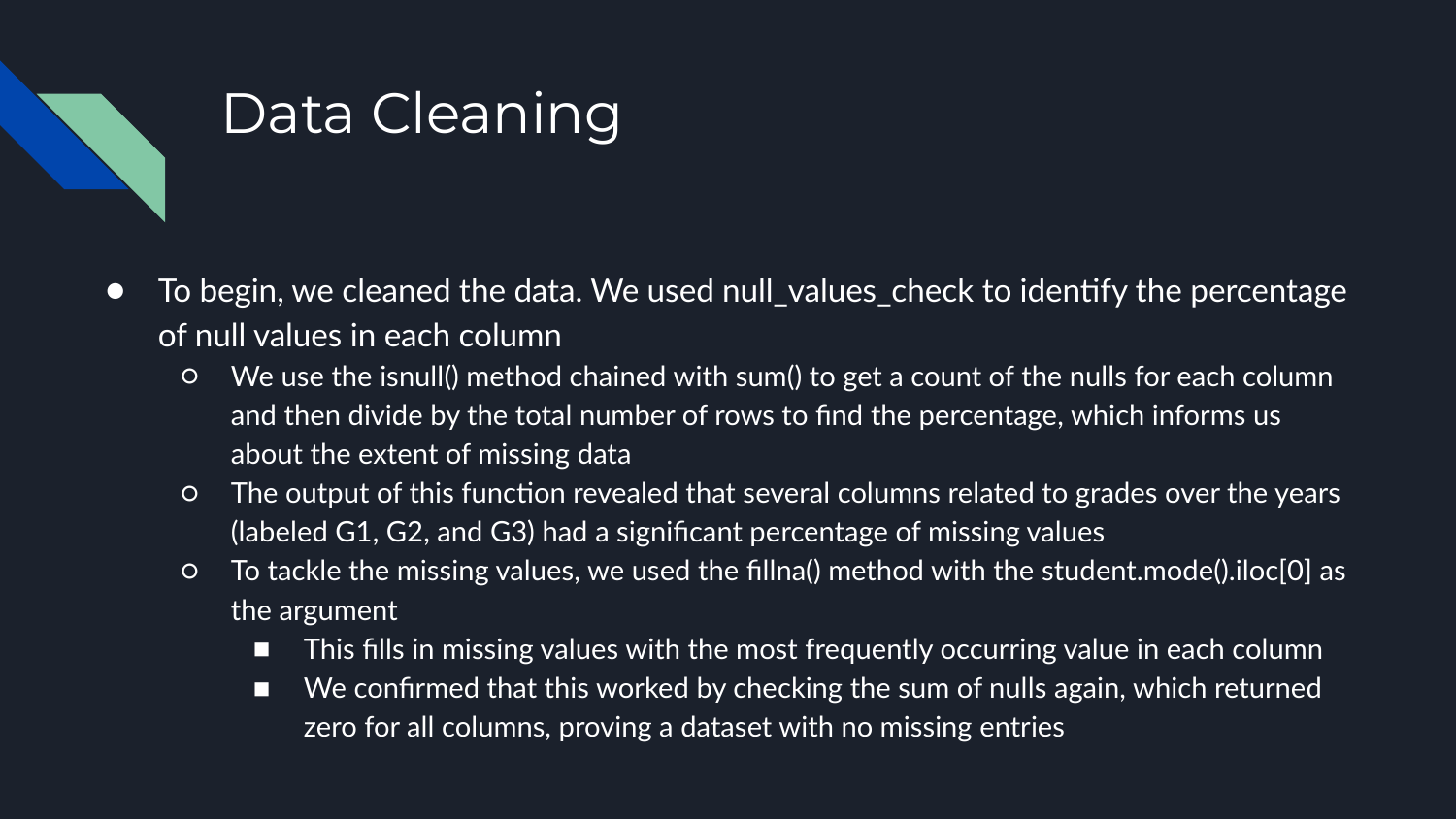

# Data Cleaning
To begin, we cleaned the data. We used null_values_check to identify the percentage of null values in each column
We use the isnull() method chained with sum() to get a count of the nulls for each column and then divide by the total number of rows to find the percentage, which informs us about the extent of missing data
The output of this function revealed that several columns related to grades over the years (labeled G1, G2, and G3) had a significant percentage of missing values
To tackle the missing values, we used the fillna() method with the student.mode().iloc[0] as the argument
This fills in missing values with the most frequently occurring value in each column
We confirmed that this worked by checking the sum of nulls again, which returned zero for all columns, proving a dataset with no missing entries